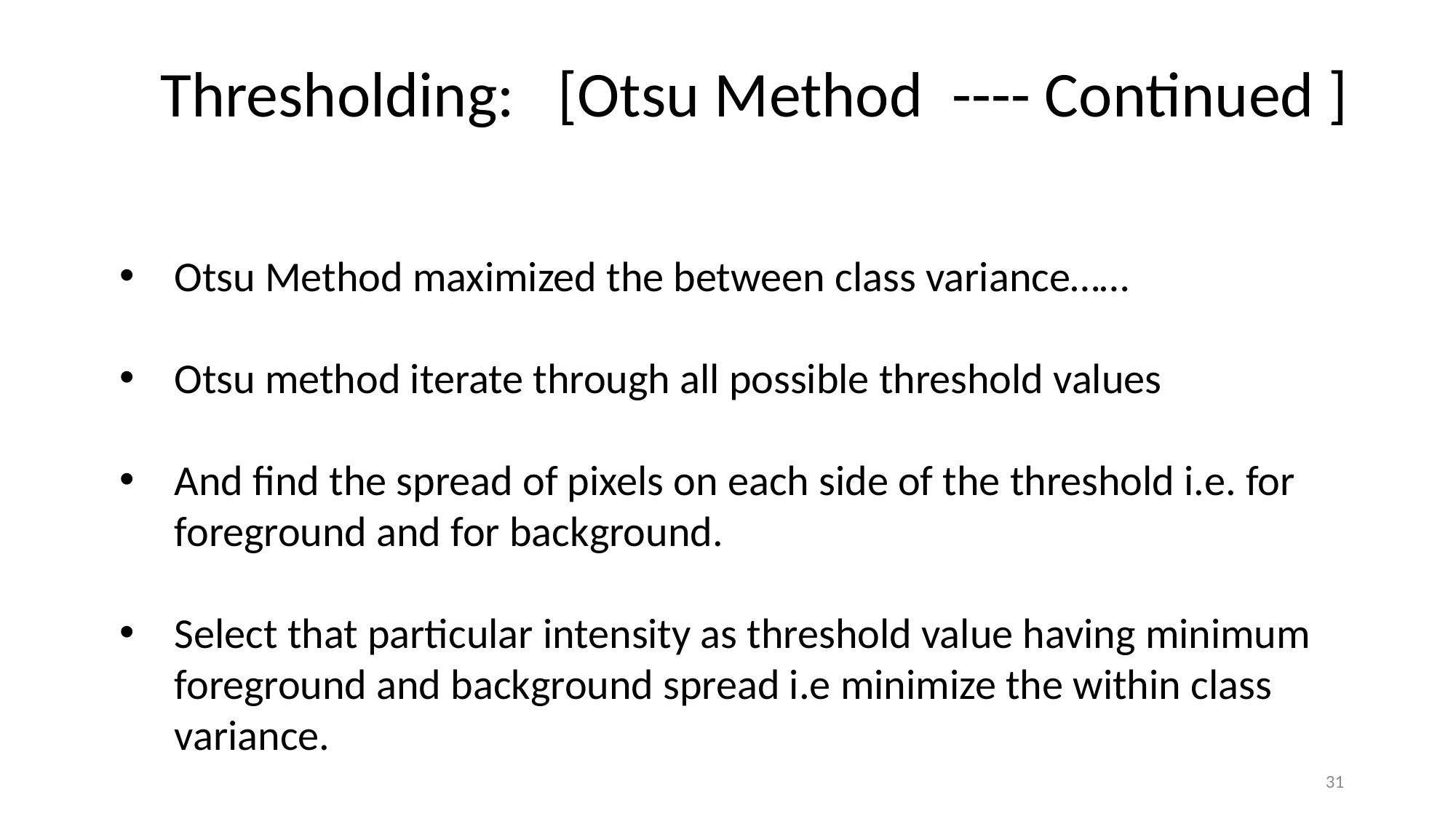

# Thresholding:   [Otsu Method  ---- Continued ]
Otsu Method maximized the between class variance……

Otsu method iterate through all possible threshold values

And find the spread of pixels on each side of the threshold i.e. for foreground and for background.

Select that particular intensity as threshold value having minimum foreground and background spread i.e minimize the within class variance.

31